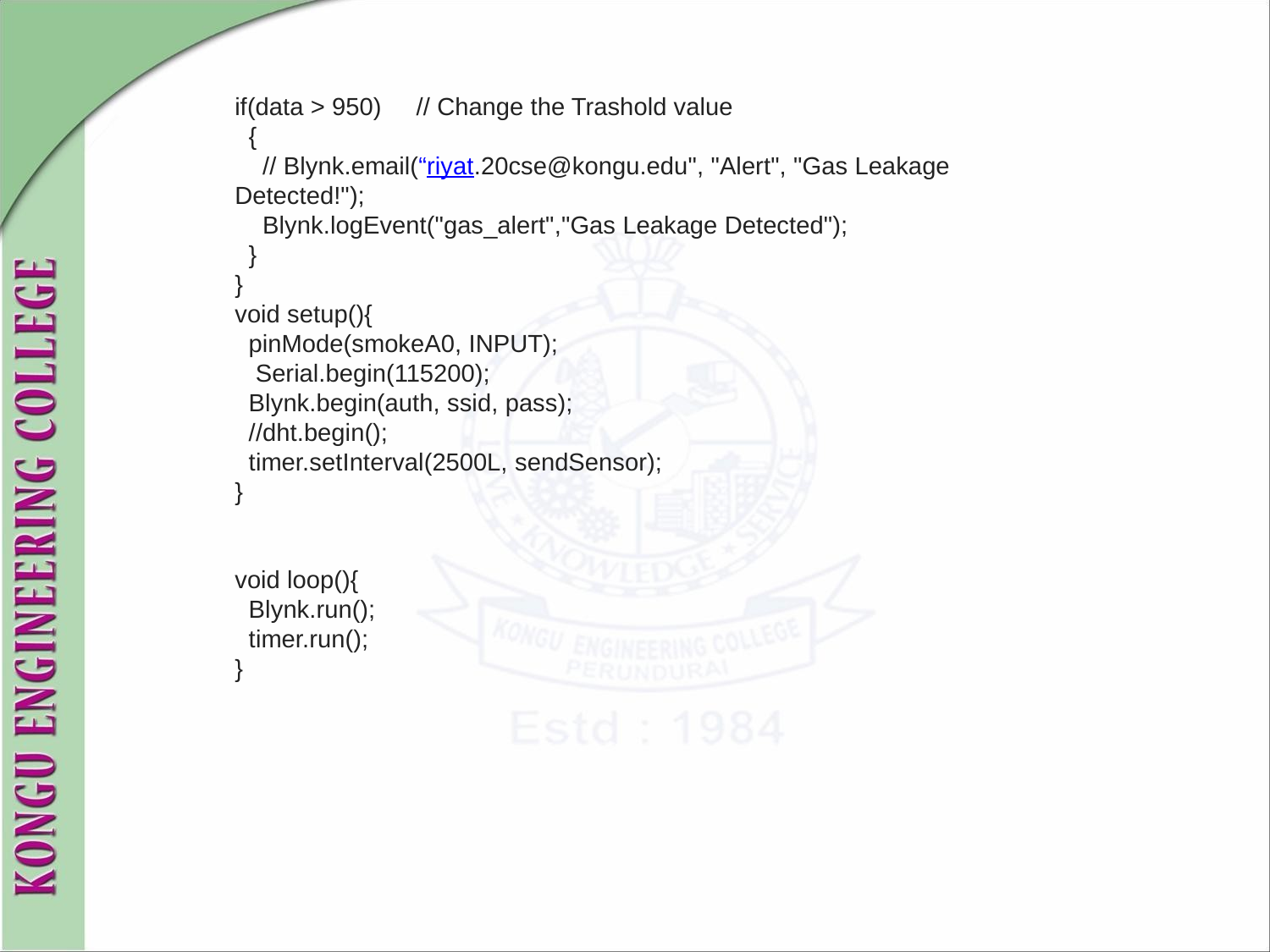

if(data > 950)     // Change the Trashold value
  {
    // Blynk.email(“riyat.20cse@kongu.edu", "Alert", "Gas Leakage Detected!");
    Blynk.logEvent("gas_alert","Gas Leakage Detected");
  }
}
void setup(){
  pinMode(smokeA0, INPUT);
   Serial.begin(115200);
  Blynk.begin(auth, ssid, pass);
  //dht.begin();
  timer.setInterval(2500L, sendSensor);
}

void loop(){
  Blynk.run();
  timer.run();
}